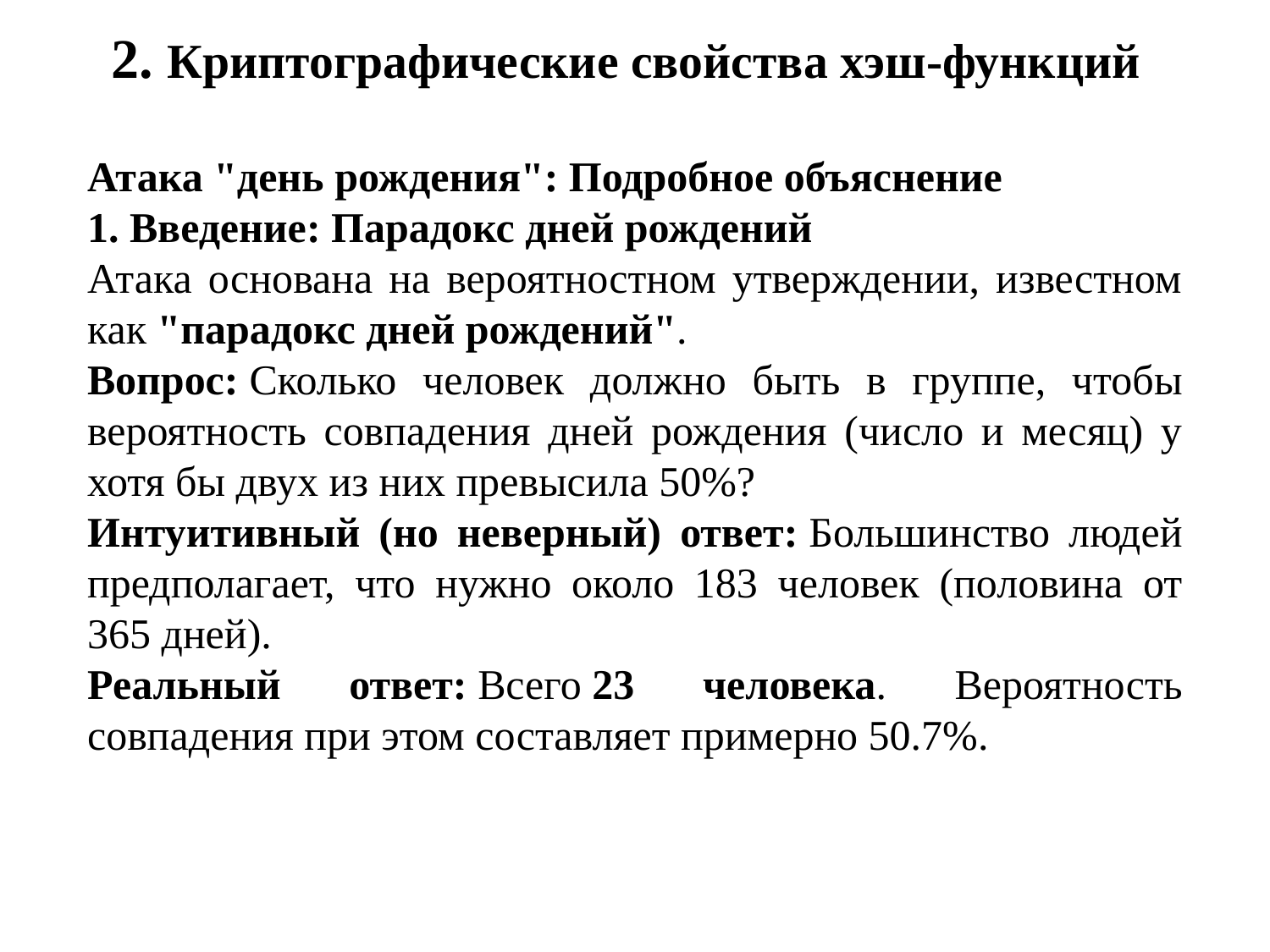

# 2. Криптографические свойства хэш-функций

Атака "день рождения": Подробное объяснение
1. Введение: Парадокс дней рождений
Атака основана на вероятностном утверждении, известном как "парадокс дней рождений".
Вопрос: Сколько человек должно быть в группе, чтобы вероятность совпадения дней рождения (число и месяц) у хотя бы двух из них превысила 50%?
Интуитивный (но неверный) ответ: Большинство людей предполагает, что нужно около 183 человек (половина от 365 дней).
Реальный ответ: Всего 23 человека. Вероятность совпадения при этом составляет примерно 50.7%.